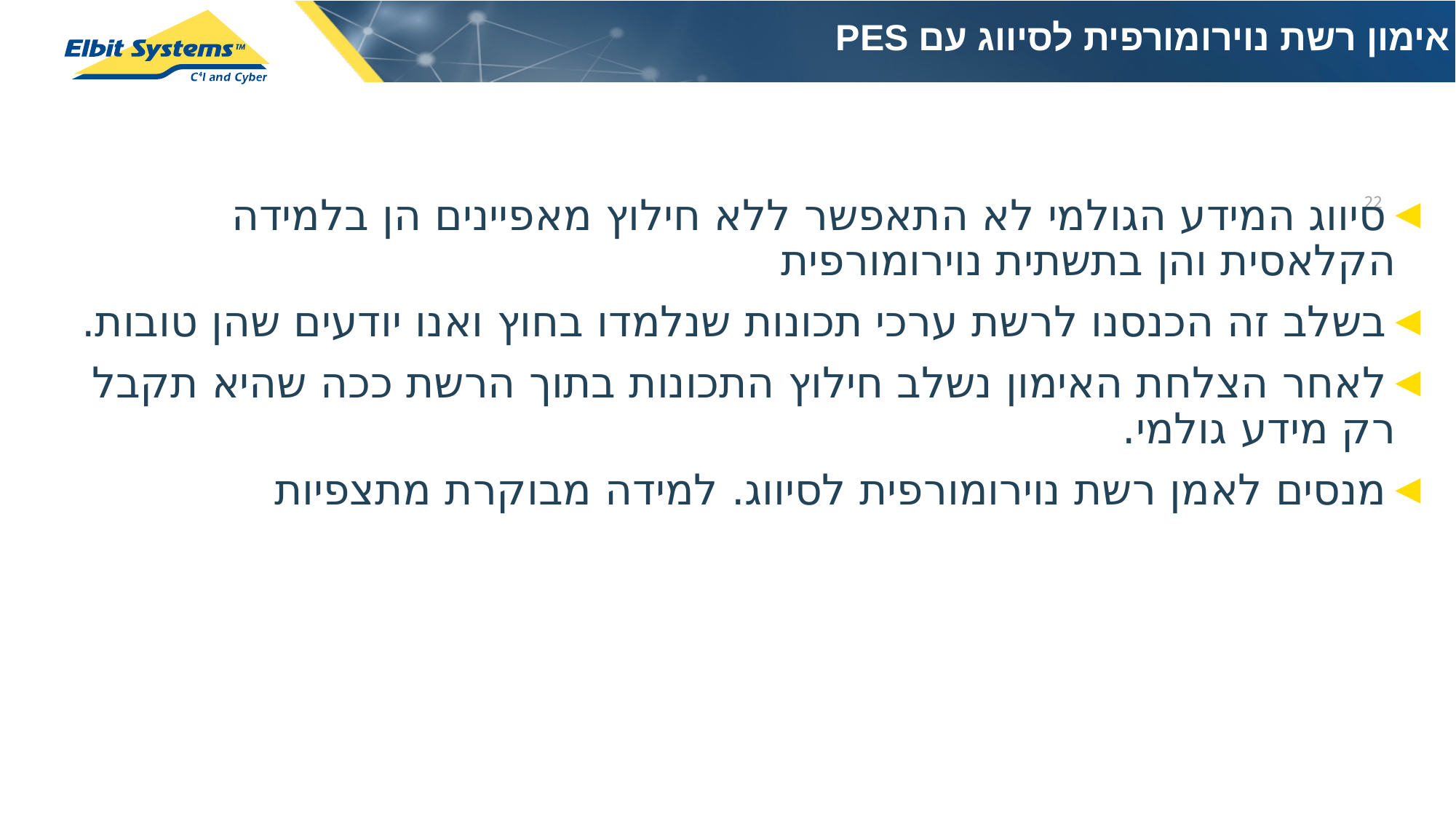

# אימון רשת נוירומורפית לסיווג עם PES
22
סיווג המידע הגולמי לא התאפשר ללא חילוץ מאפיינים הן בלמידה הקלאסית והן בתשתית נוירומורפית
בשלב זה הכנסנו לרשת ערכי תכונות שנלמדו בחוץ ואנו יודעים שהן טובות.
לאחר הצלחת האימון נשלב חילוץ התכונות בתוך הרשת ככה שהיא תקבל רק מידע גולמי.
מנסים לאמן רשת נוירומורפית לסיווג. למידה מבוקרת מתצפיות